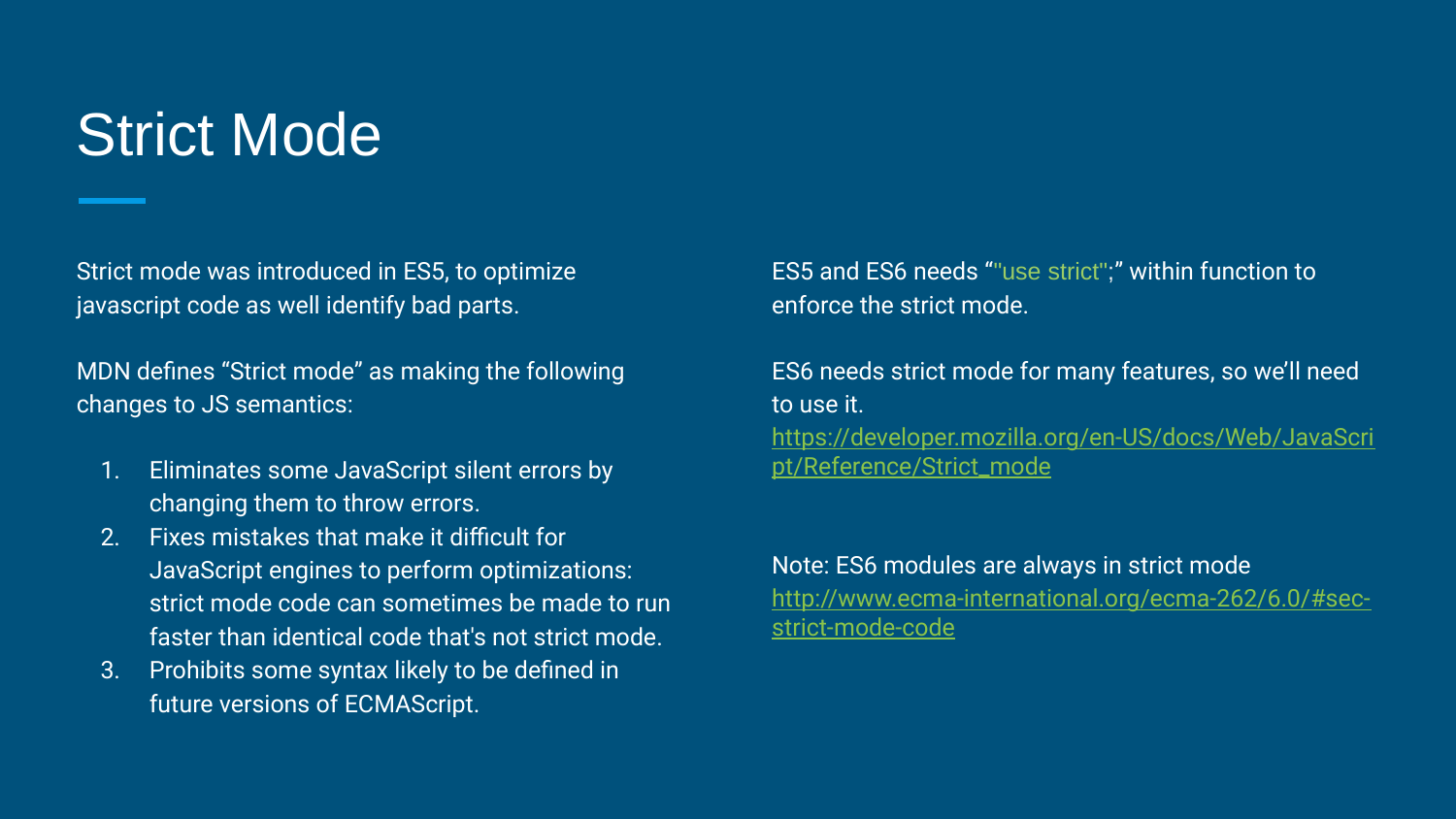

# Strict Mode
Strict mode was introduced in ES5, to optimize javascript code as well identify bad parts.
MDN defines “Strict mode” as making the following changes to JS semantics:
Eliminates some JavaScript silent errors by changing them to throw errors.
Fixes mistakes that make it difficult for JavaScript engines to perform optimizations: strict mode code can sometimes be made to run faster than identical code that's not strict mode.
Prohibits some syntax likely to be defined in future versions of ECMAScript.

ES5 and ES6 needs “"use strict";” within function to enforce the strict mode.
ES6 needs strict mode for many features, so we’ll need to use it.
https://developer.mozilla.org/en-US/docs/Web/JavaScript/Reference/Strict_mode
Note: ES6 modules are always in strict mode
http://www.ecma-international.org/ecma-262/6.0/#sec-strict-mode-code